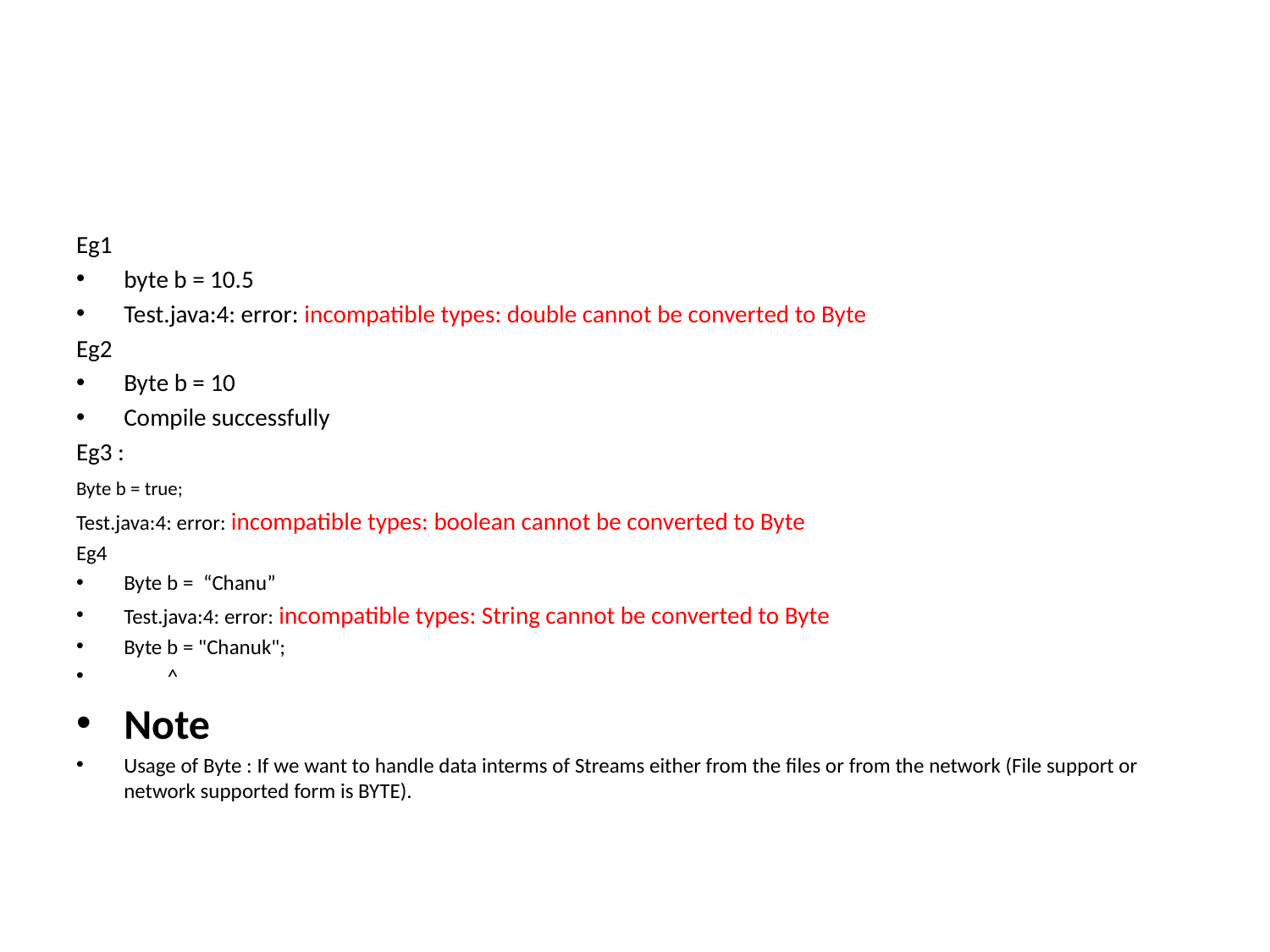

#
Eg1
byte b = 10.5
Test.java:4: error: incompatible types: double cannot be converted to Byte
Eg2
Byte b = 10
Compile successfully
Eg3 :
Byte b = true;
Test.java:4: error: incompatible types: boolean cannot be converted to Byte
Eg4
Byte b =  “Chanu”
Test.java:4: error: incompatible types: String cannot be converted to Byte
Byte b = "Chanuk";
         ^
Note
Usage of Byte : If we want to handle data interms of Streams either from the files or from the network (File support or network supported form is BYTE).